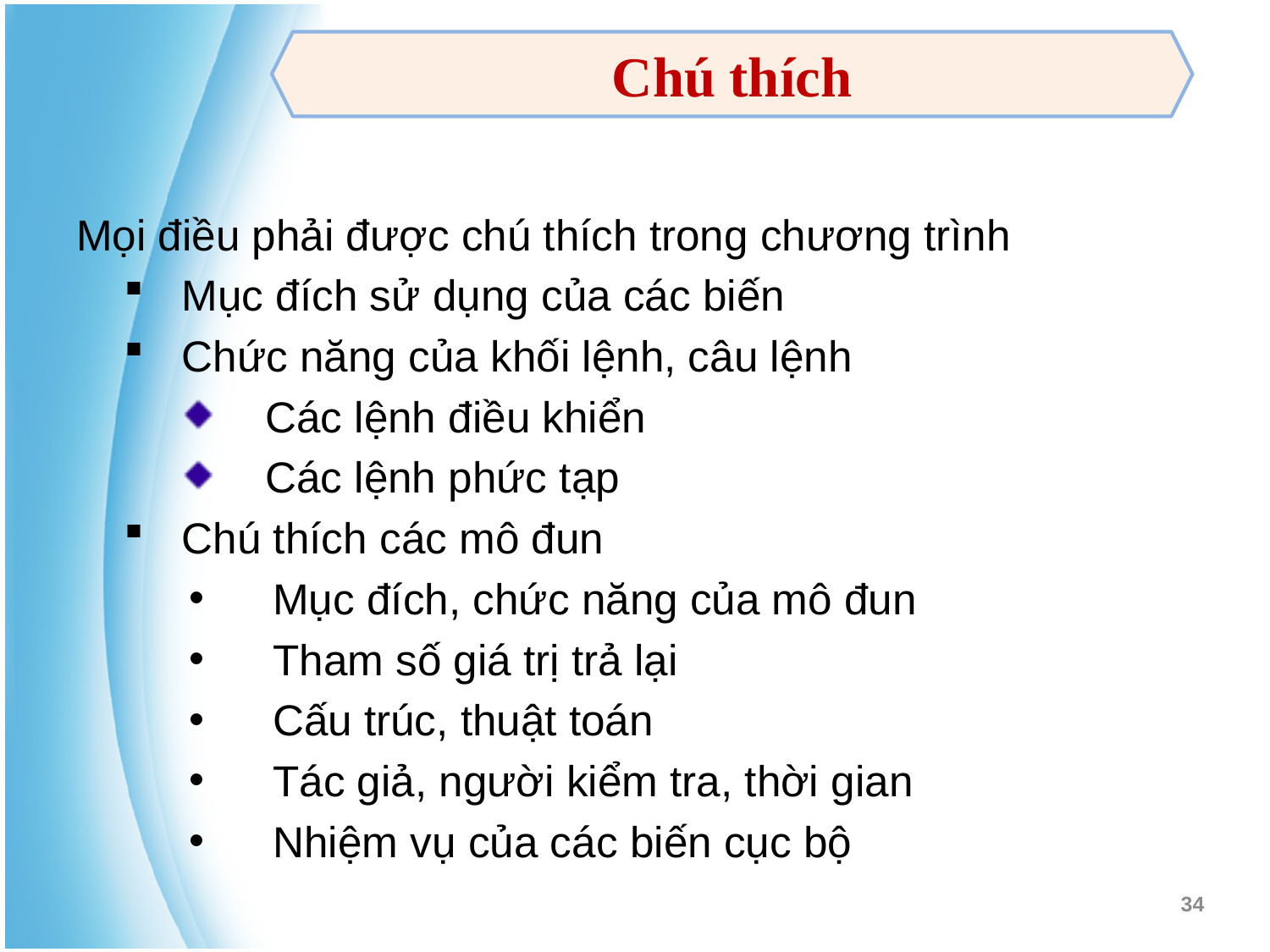

Chú thích
Mọi điều phải được chú thích trong chương trình
Mục đích sử dụng của các biến
Chức năng của khối lệnh, câu lệnh
Các lệnh điều khiển
Các lệnh phức tạp
Chú thích các mô đun
Mục đích, chức năng của mô đun
Tham số giá trị trả lại
Cấu trúc, thuật toán
Tác giả, người kiểm tra, thời gian
Nhiệm vụ của các biến cục bộ
34